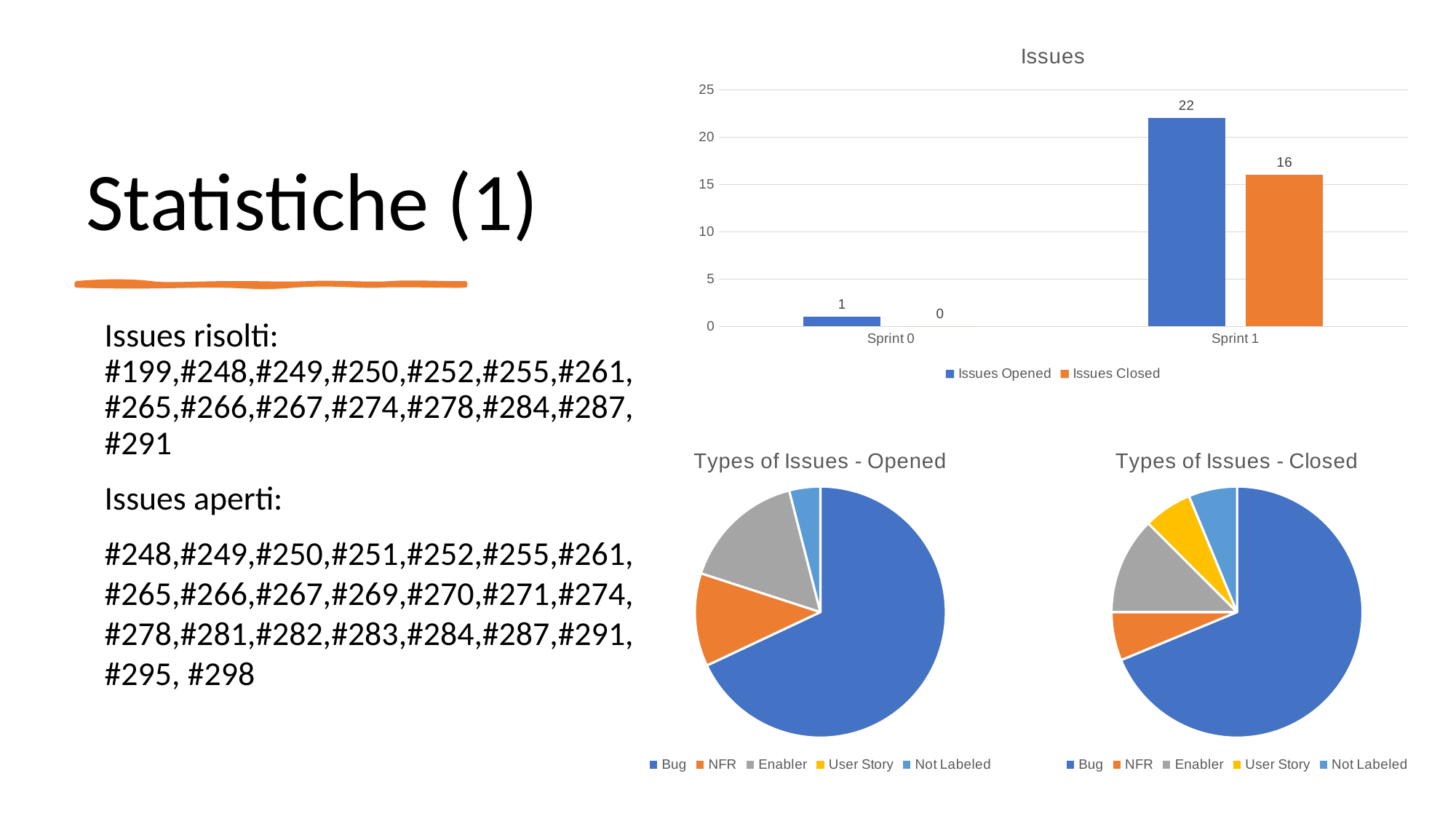

### Chart: Issues

| Category | Issues Opened | Issues Closed |
|---|---|---|
| Sprint 0 | 1.0 | 0.0 |
| Sprint 1 | 22.0 | 16.0 |
# Statistiche (1)

Issues risolti: #199,#248,#249,#250,#252,#255,#261,  #265,#266,#267,#274,#278,#284,#287, #291
Issues aperti:
#248,#249,#250,#251,#252,#255,#261, #265,#266,#267,#269,#270,#271,#274, #278,#281,#282,#283,#284,#287,#291, #295, #298

### Chart: Types of Issues - Opened

| Category | Types of Issues - Opened |
|---|---|
| Bug | 17.0 |
| NFR | 3.0 |
| Enabler | 4.0 |
| User Story | 0.0 |
| Not Labeled | 1.0 |

### Chart: Types of Issues - Closed

| Category | Types of Issues - Closed |
|---|---|
| Bug | 11.0 |
| NFR | 1.0 |
| Enabler | 2.0 |
| User Story | 1.0 |
| Not Labeled | 1.0 |